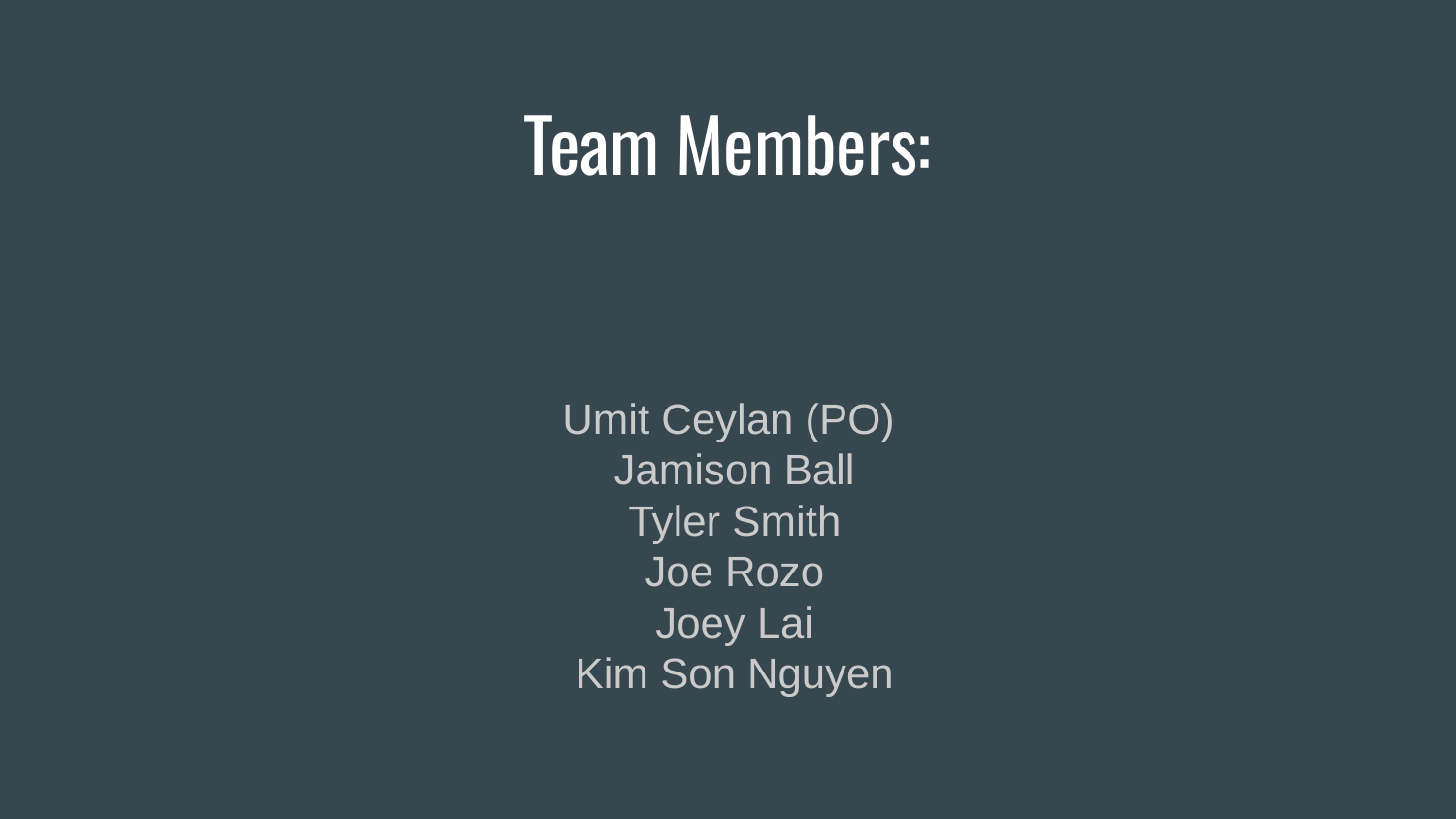

# Team Members:

Umit Ceylan (PO)
Jamison Ball
Tyler Smith
Joe Rozo
Joey Lai
Kim Son Nguyen